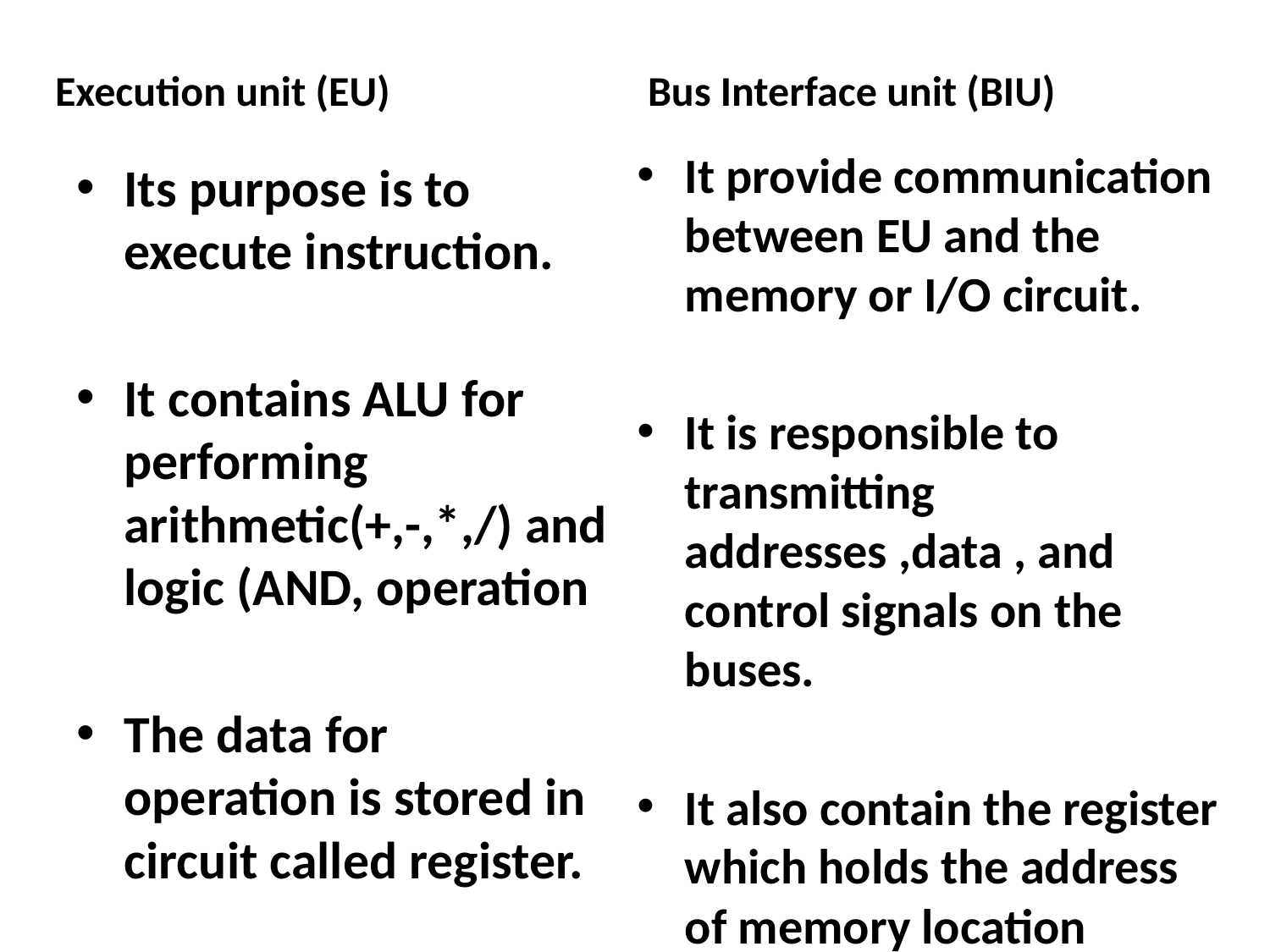

Execution unit (EU)
Bus Interface unit (BIU)
It provide communication between EU and the memory or I/O circuit.

It is responsible to transmitting  addresses ,data , and control signals on the buses.

It also contain the register which holds the address of memory location
Its purpose is to execute instruction.

It contains ALU for performing arithmetic(+,-,*,/) and logic (AND, operation

The data for operation is stored in circuit called register.